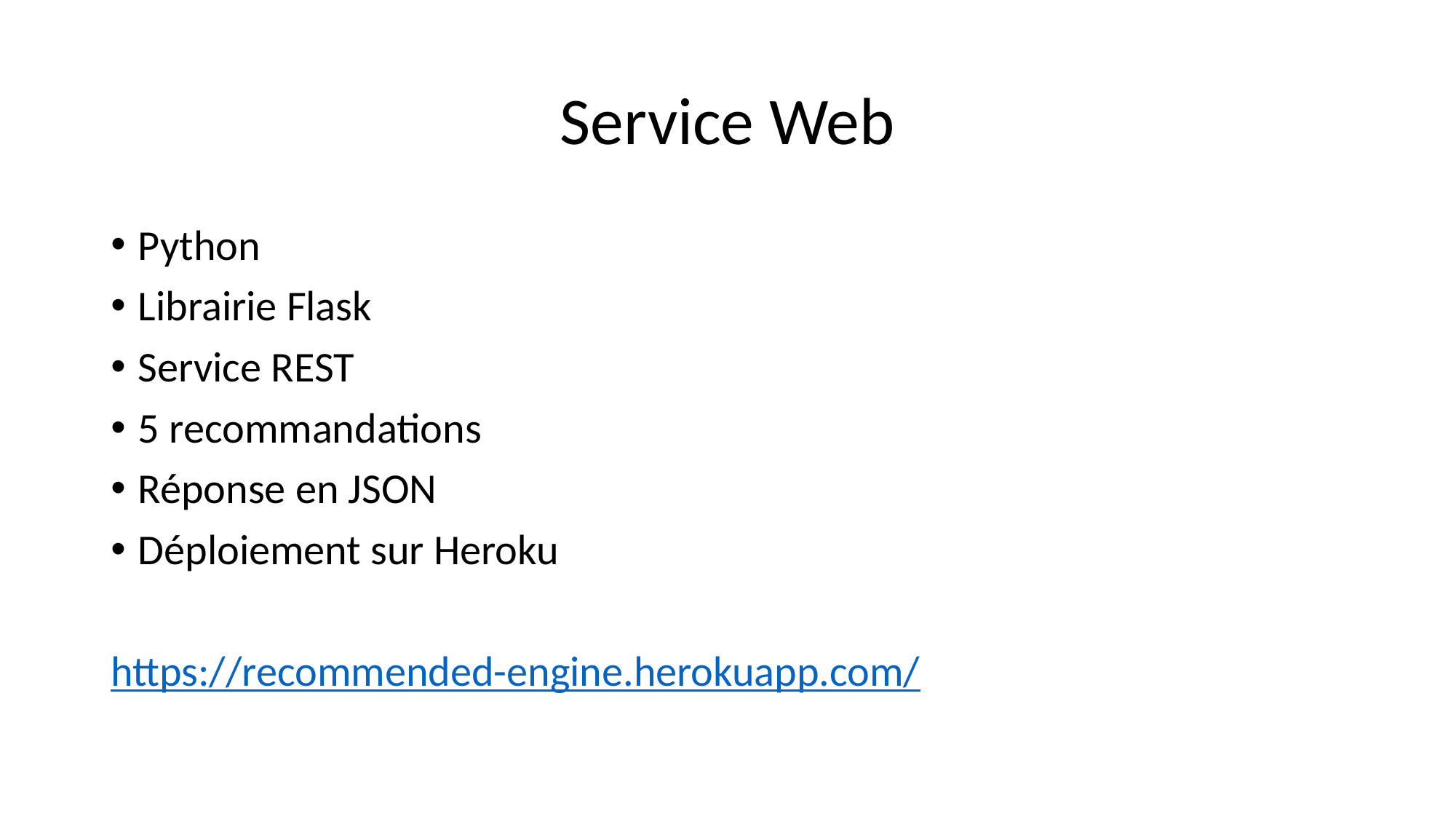

# Service Web
Python
Librairie Flask
Service REST
5 recommandations
Réponse en JSON
Déploiement sur Heroku

https://recommended-engine.herokuapp.com/